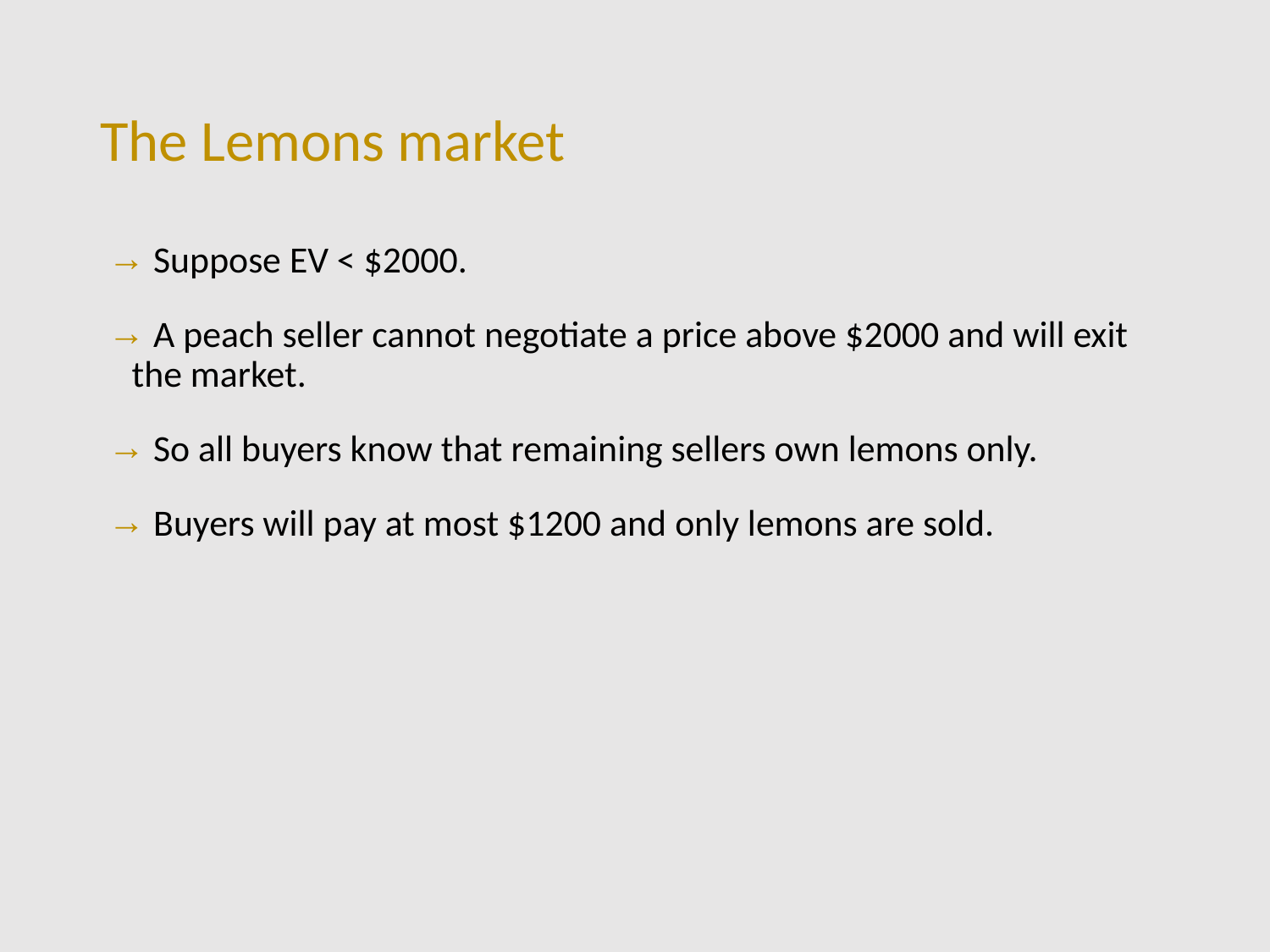

# The Lemons market
 Suppose EV < $2000.
 A peach seller cannot negotiate a price above $2000 and will exit the market.
 So all buyers know that remaining sellers own lemons only.
 Buyers will pay at most $1200 and only lemons are sold.